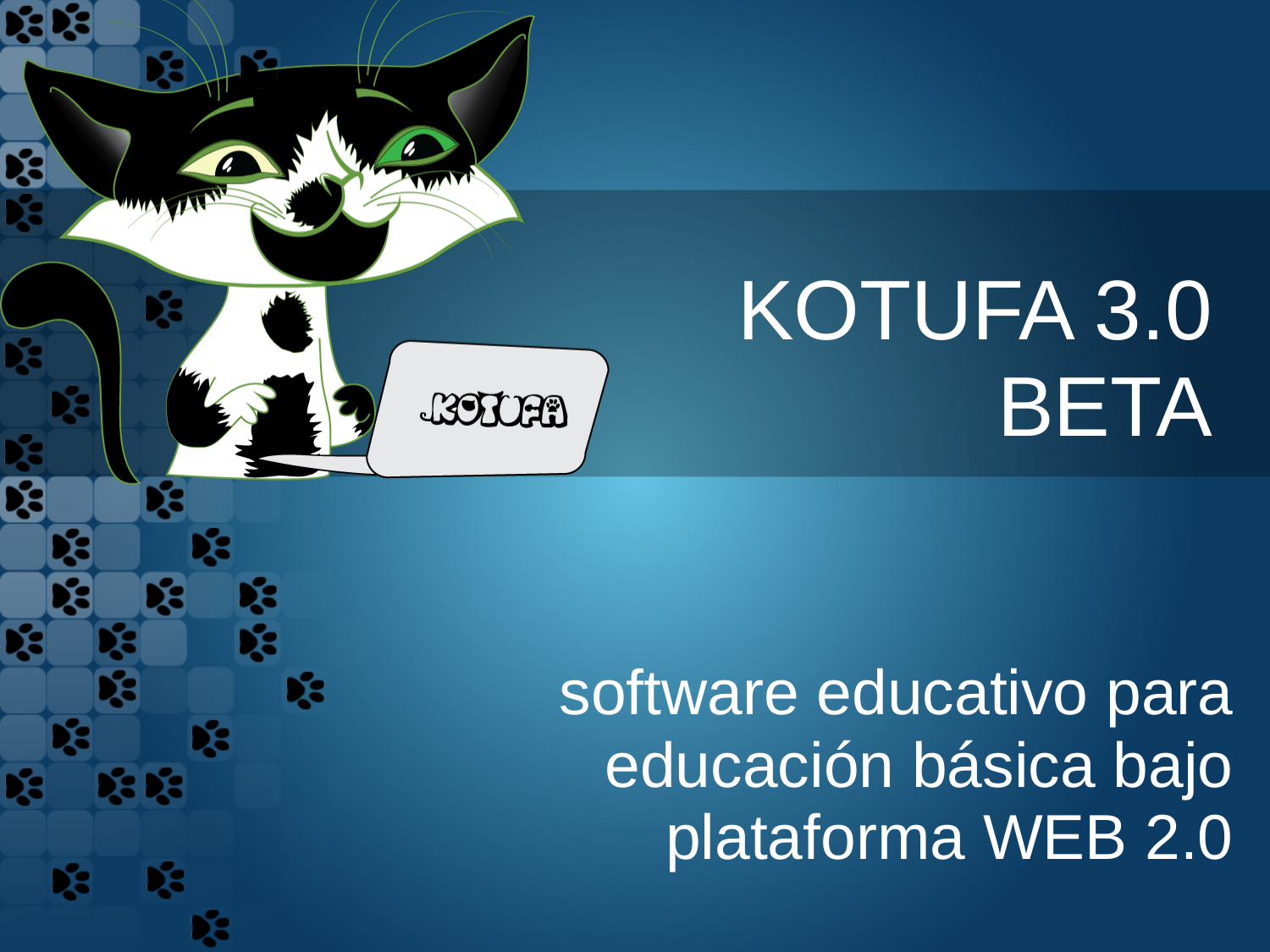

KOTUFA 3.0
BETA
# software educativo para educación básica bajo plataforma WEB 2.0